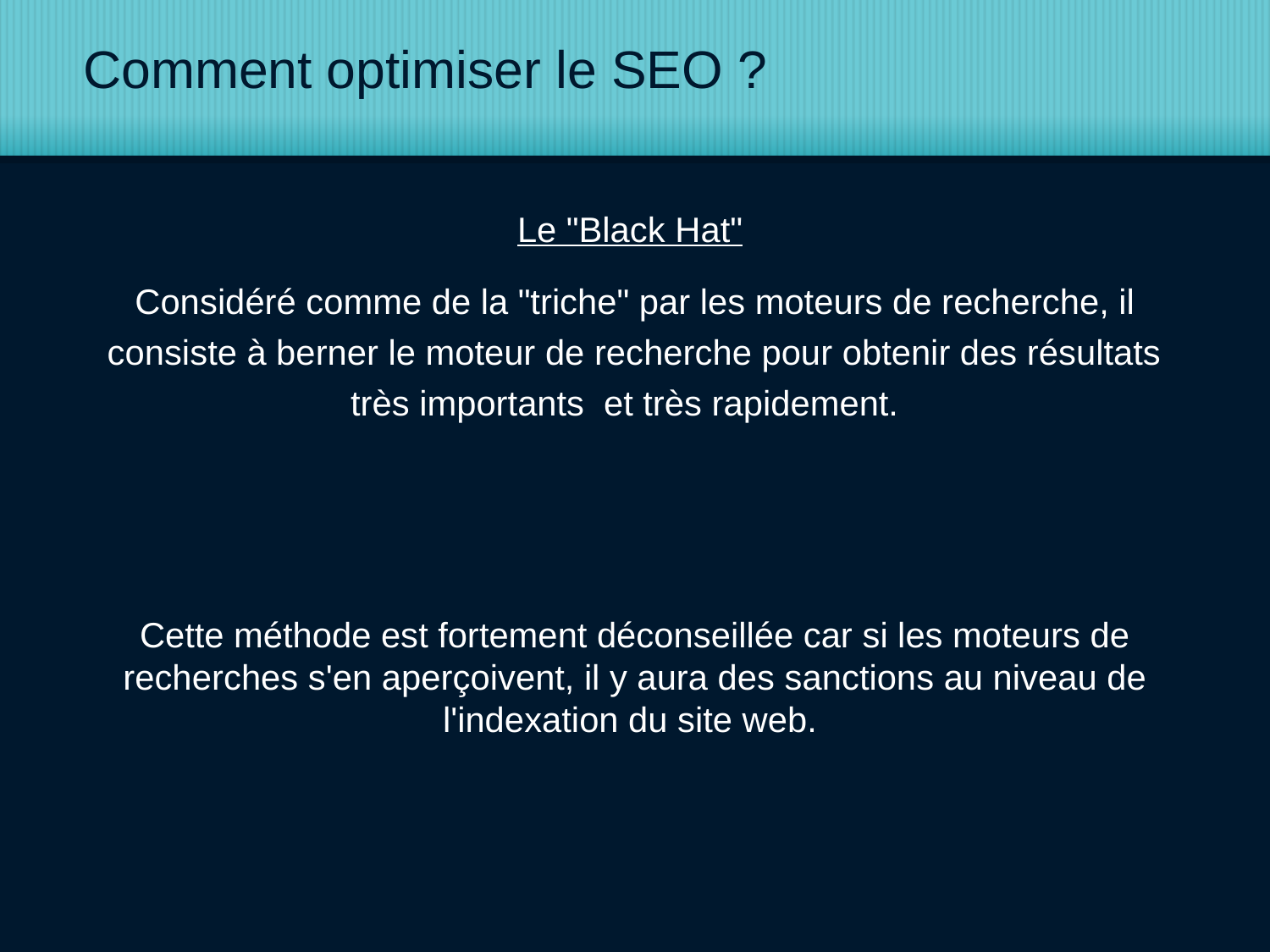

# Comment optimiser le SEO ?
Le "Black Hat"
Considéré comme de la "triche" par les moteurs de recherche, il consiste à berner le moteur de recherche pour obtenir des résultats très importants  et très rapidement.

Cette méthode est fortement déconseillée car si les moteurs de recherches s'en aperçoivent, il y aura des sanctions au niveau de l'indexation du site web.
8